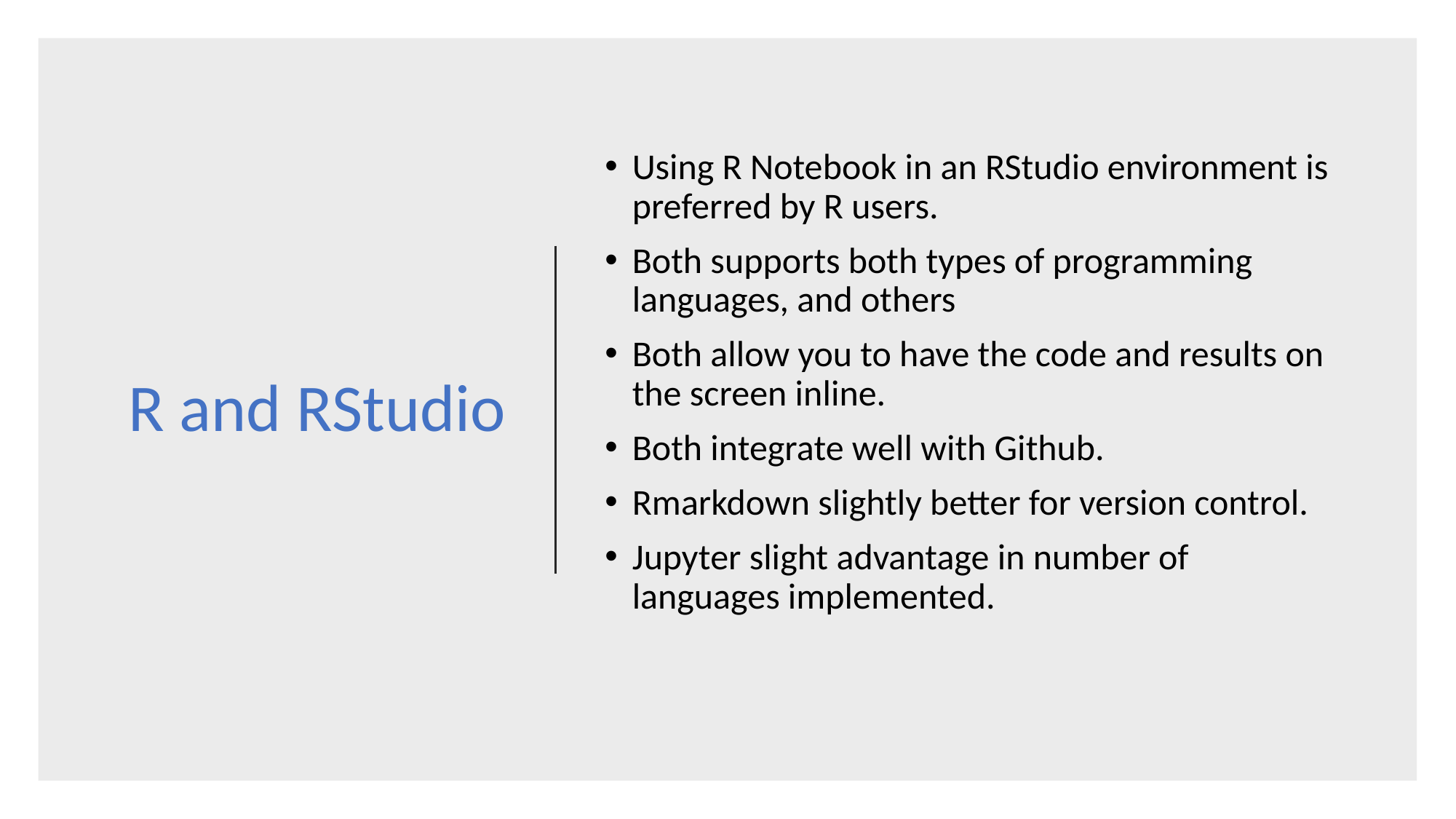

# R and RStudio
Using R Notebook in an RStudio environment is preferred by R users.
Both supports both types of programming languages, and others
Both allow you to have the code and results on the screen inline.
Both integrate well with Github.
Rmarkdown slightly better for version control.
Jupyter slight advantage in number of languages implemented.